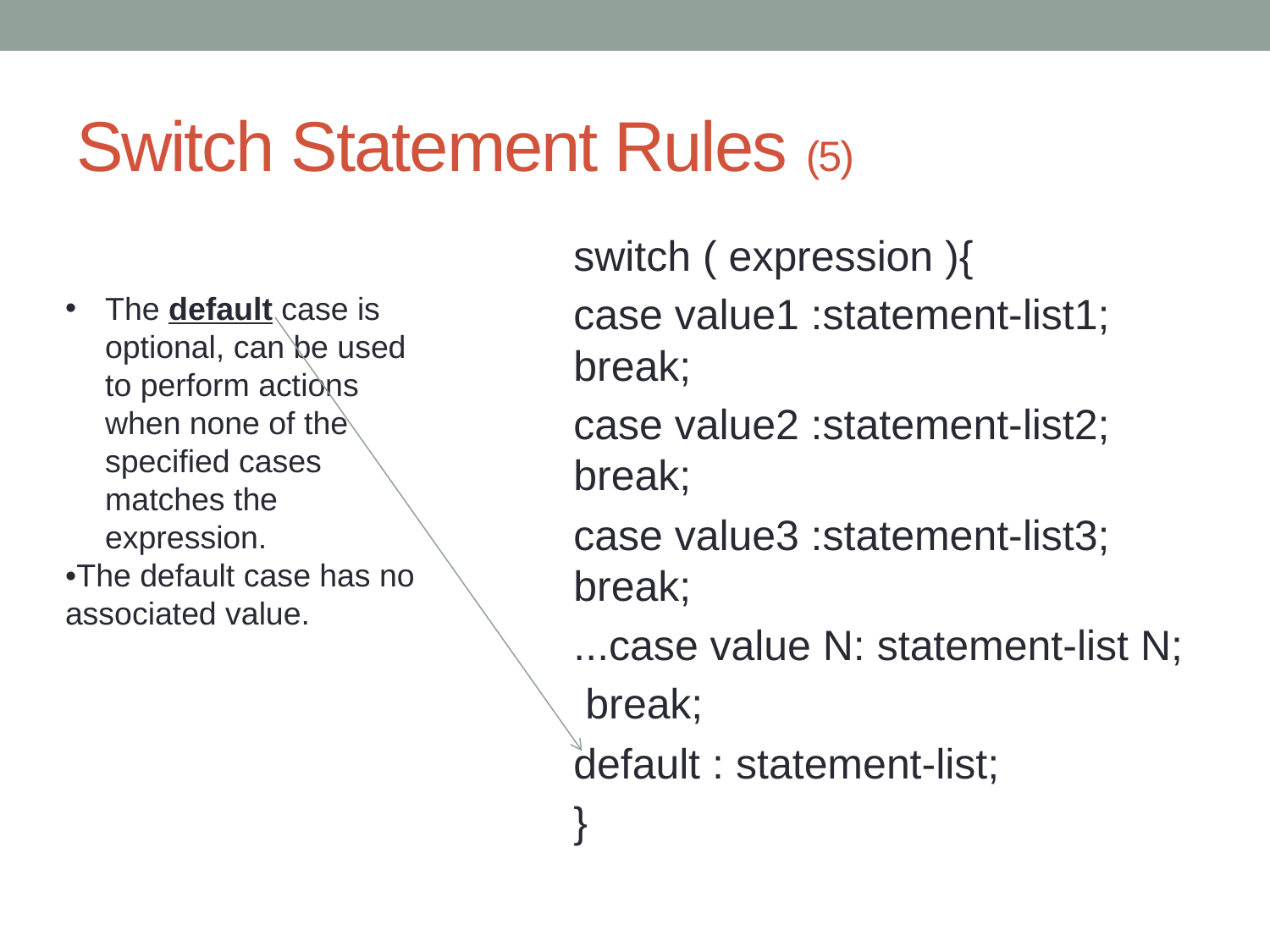

# Switch Statement Rules (5)
switch ( expression ){
case value1 :statement-list1; break;
case value2 :statement-list2; break;
case value3 :statement-list3; break;
...case value N: statement-list N;
 break;
default : statement-list;
}
The default case is optional, can be used to perform actions when none of the specified cases matches the expression.
•The default case has no associated value.